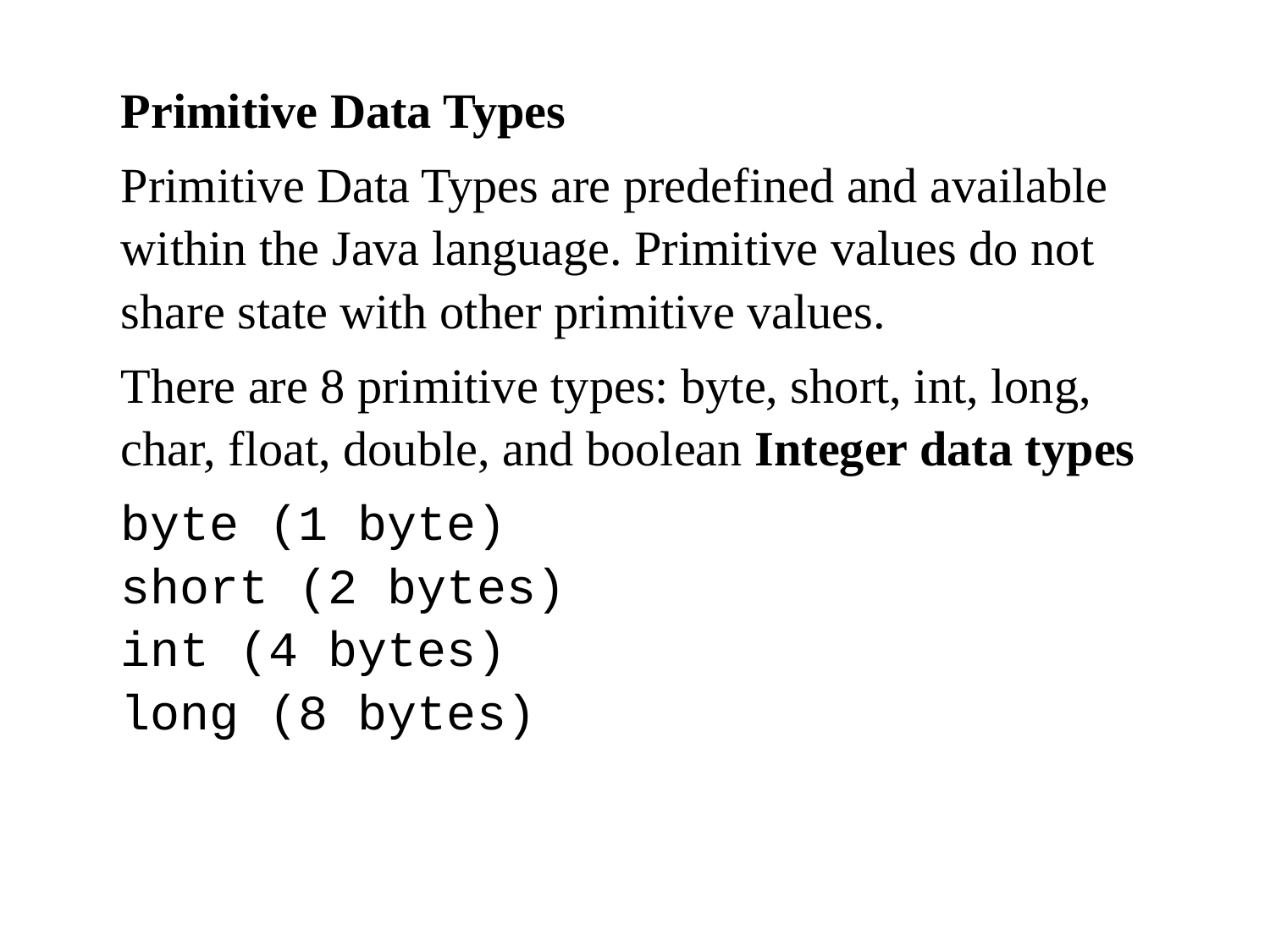

Primitive Data Types
Primitive Data Types are predefined and available within the Java language. Primitive values do not share state with other primitive values.
There are 8 primitive types: byte, short, int, long, char, float, double, and boolean Integer data types
byte (1 byte)
short (2 bytes)
int (4 bytes)
long (8 bytes)